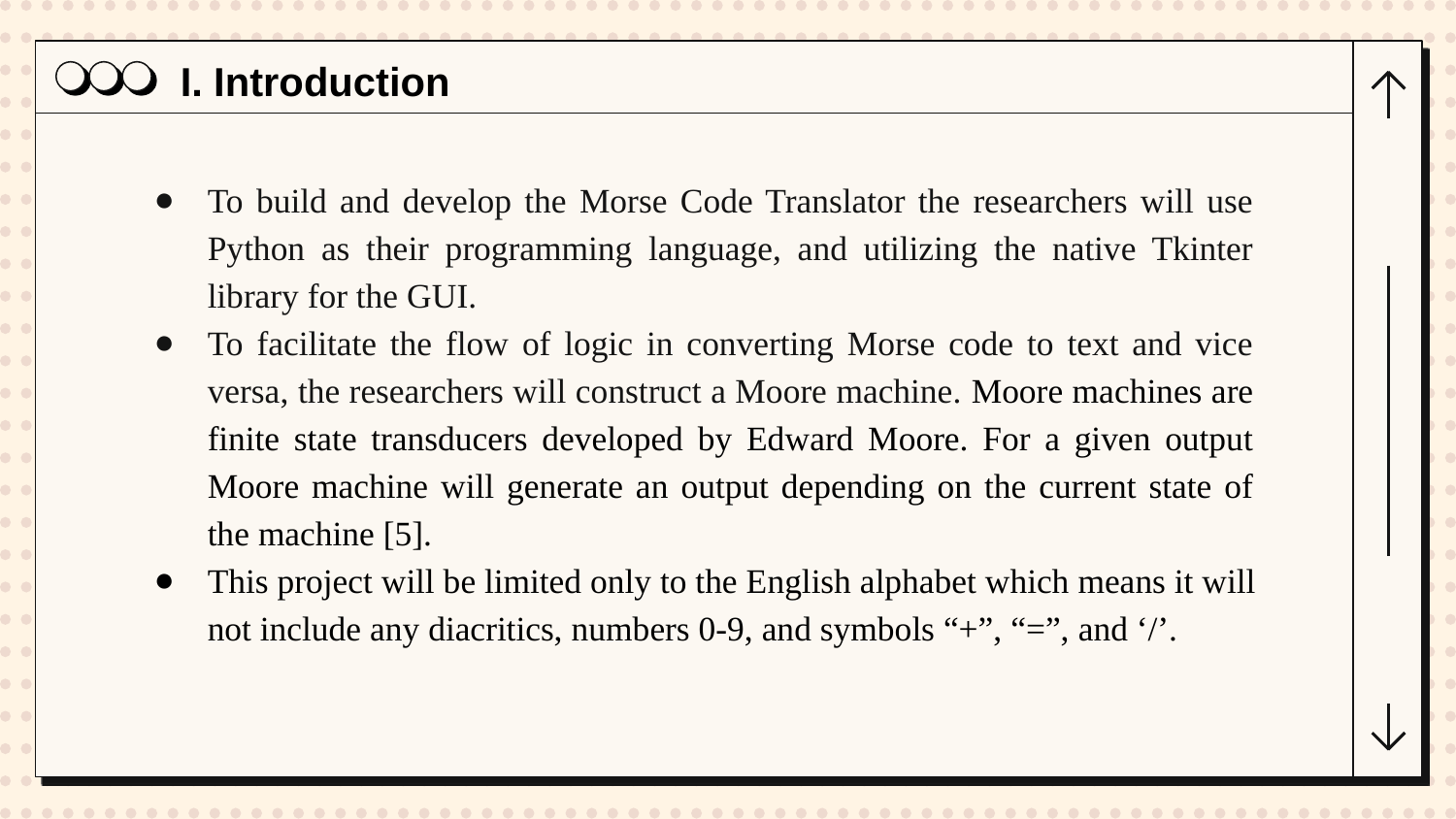

I. Introduction
To build and develop the Morse Code Translator the researchers will use Python as their programming language, and utilizing the native Tkinter library for the GUI.
To facilitate the flow of logic in converting Morse code to text and vice versa, the researchers will construct a Moore machine. Moore machines are finite state transducers developed by Edward Moore. For a given output Moore machine will generate an output depending on the current state of the machine [5].
This project will be limited only to the English alphabet which means it will not include any diacritics, numbers 0-9, and symbols “+”, “=”, and ‘/’.